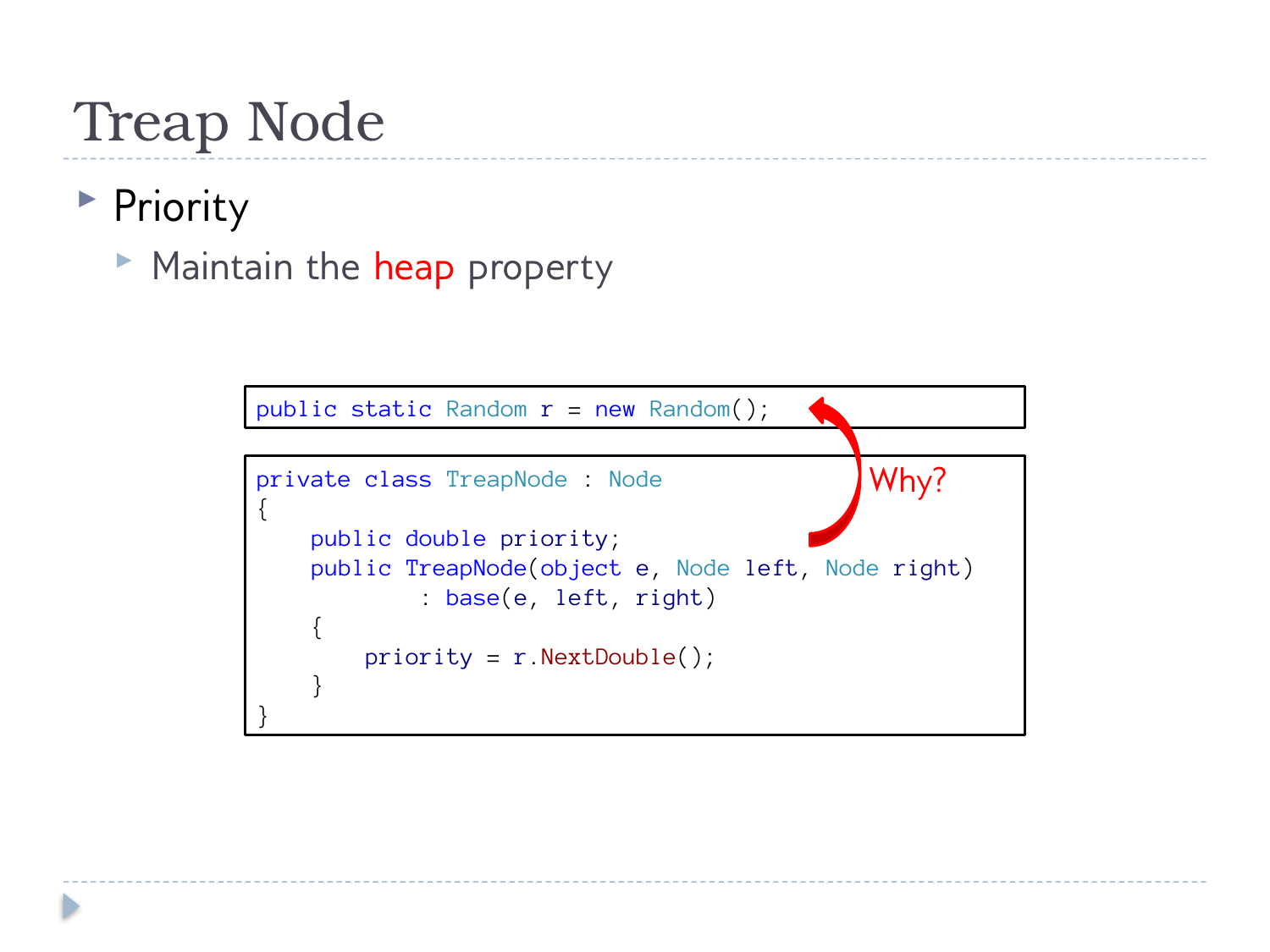

# Treap Node
Priority
Maintain the heap property
public static Random r = new Random();

Why?
private class TreapNode : Node
{
    public double priority;
    public TreapNode(object e, Node left, Node right)
            : base(e, left, right)
    {
        priority = r.NextDouble();
    }
}